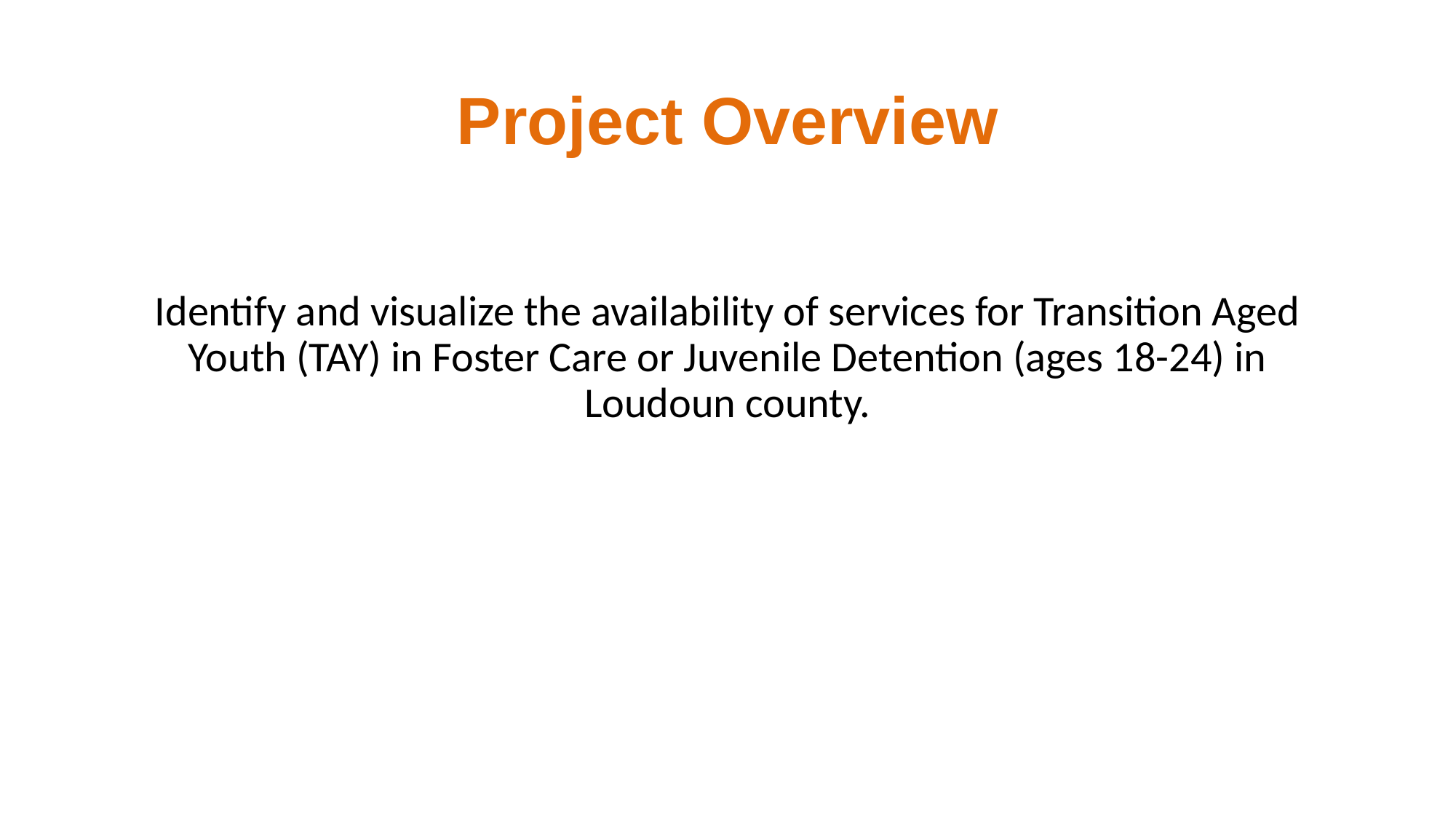

# Project Overview

Identify and visualize the availability of services for Transition Aged Youth (TAY) in Foster Care or Juvenile Detention (ages 18-24) in Loudoun county.